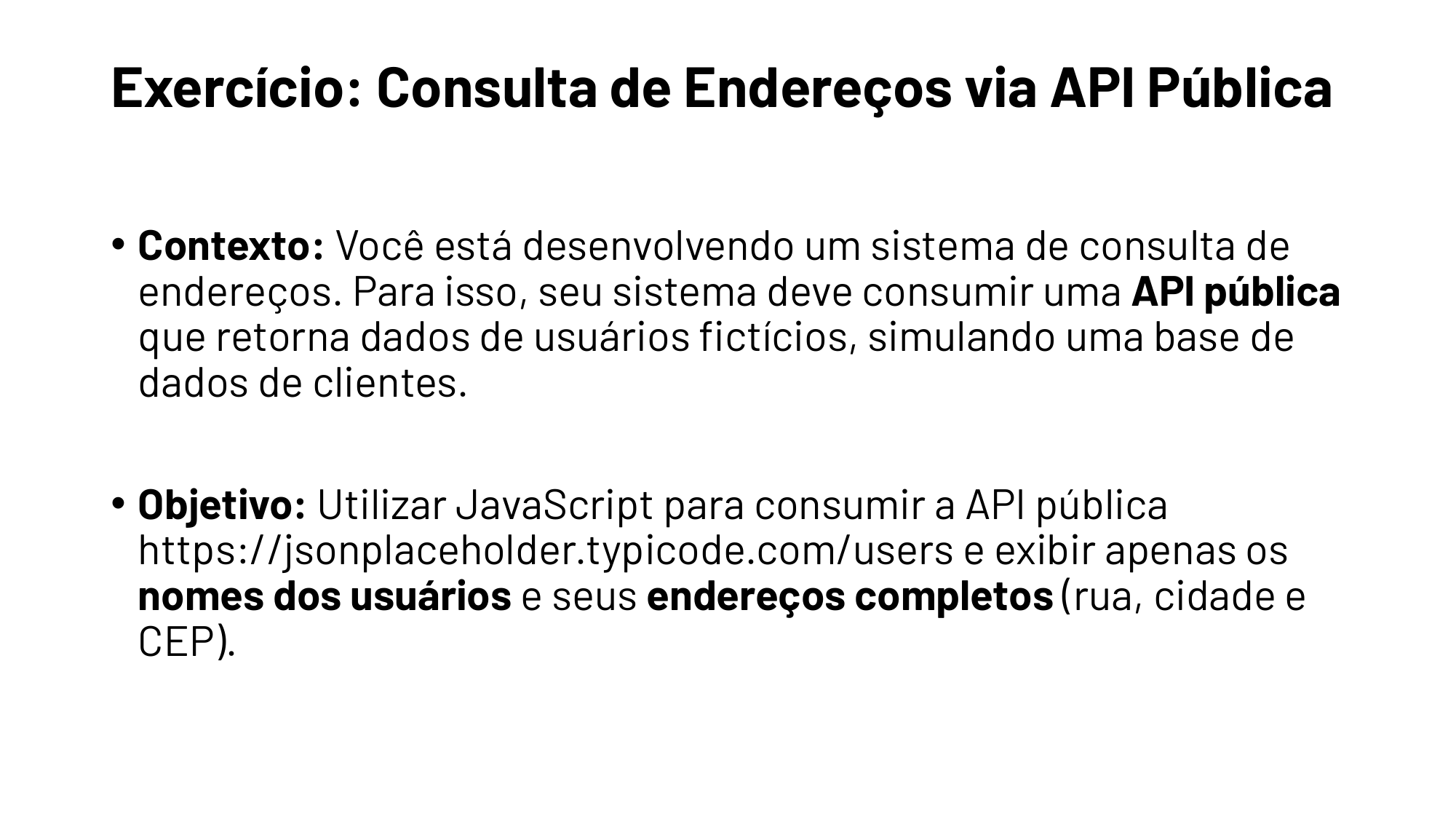

# Exercício: Consulta de Endereços via API Pública
Contexto: Você está desenvolvendo um sistema de consulta de endereços. Para isso, seu sistema deve consumir uma API pública que retorna dados de usuários fictícios, simulando uma base de dados de clientes.

Objetivo: Utilizar JavaScript para consumir a API pública https://jsonplaceholder.typicode.com/users e exibir apenas os nomes dos usuários e seus endereços completos (rua, cidade e CEP).